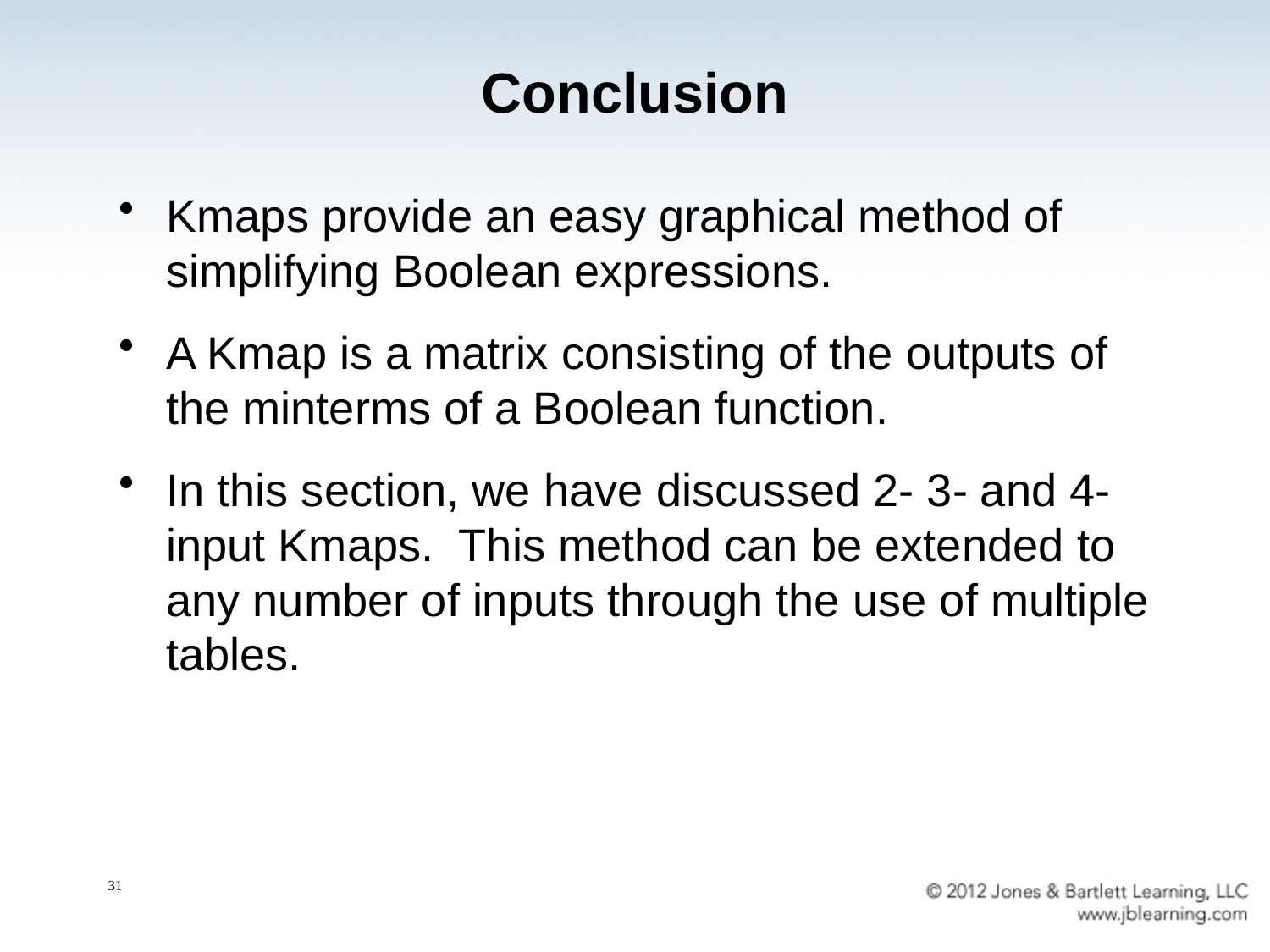

# Conclusion
Kmaps provide an easy graphical method of simplifying Boolean expressions.
A Kmap is a matrix consisting of the outputs of the minterms of a Boolean function.
In this section, we have discussed 2- 3- and 4-input Kmaps.  This method can be extended to any number of inputs through the use of multiple tables.
31